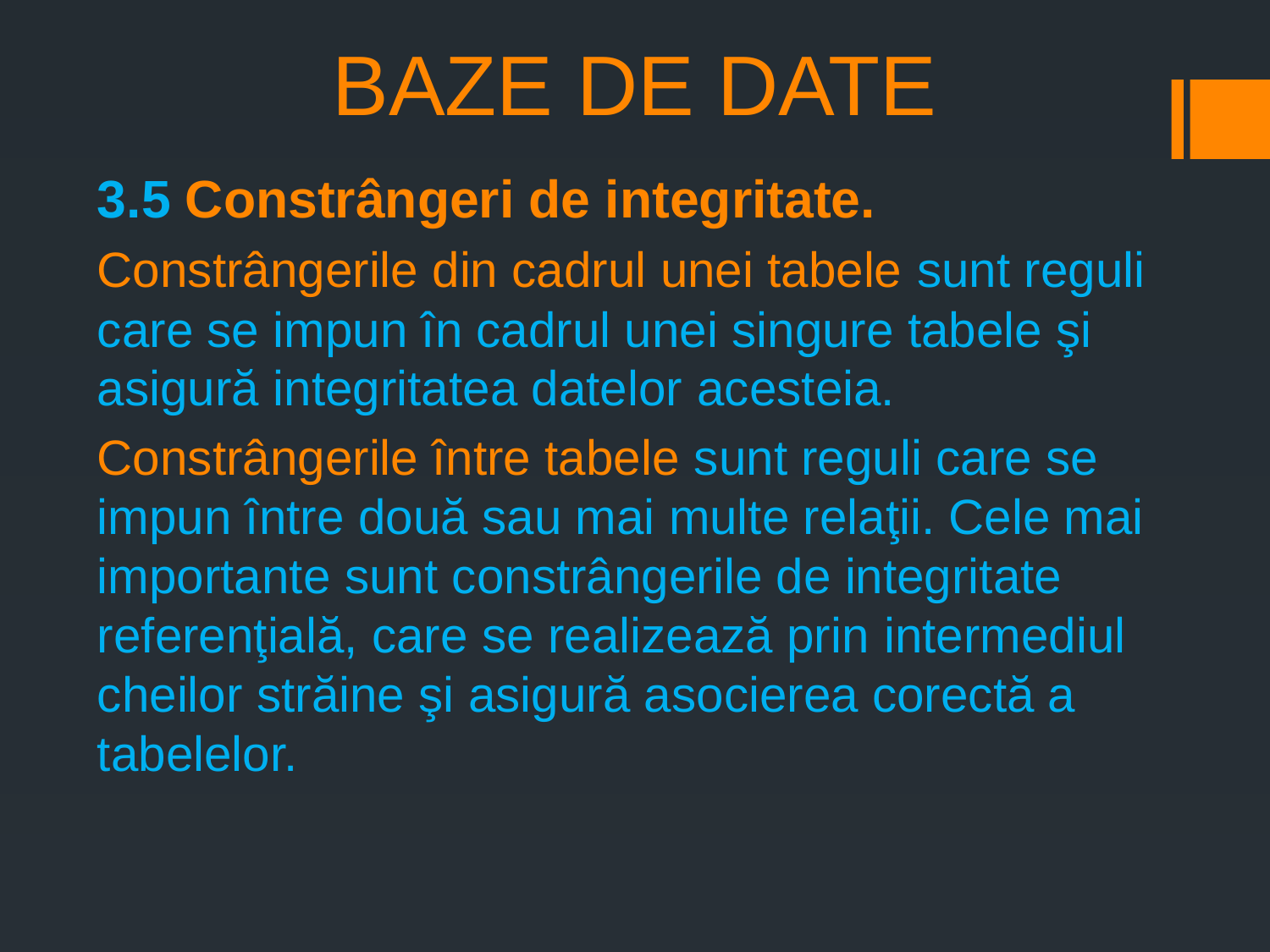

# BAZE DE DATE
3.5 Constrângeri de integritate.
Constrângerile din cadrul unei tabele sunt reguli care se impun în cadrul unei singure tabele şi asigură integritatea datelor acesteia.
Constrângerile între tabele sunt reguli care se impun între două sau mai multe relaţii. Cele mai importante sunt constrângerile de integritate referenţială, care se realizează prin intermediul cheilor străine şi asigură asocierea corectă a tabelelor.